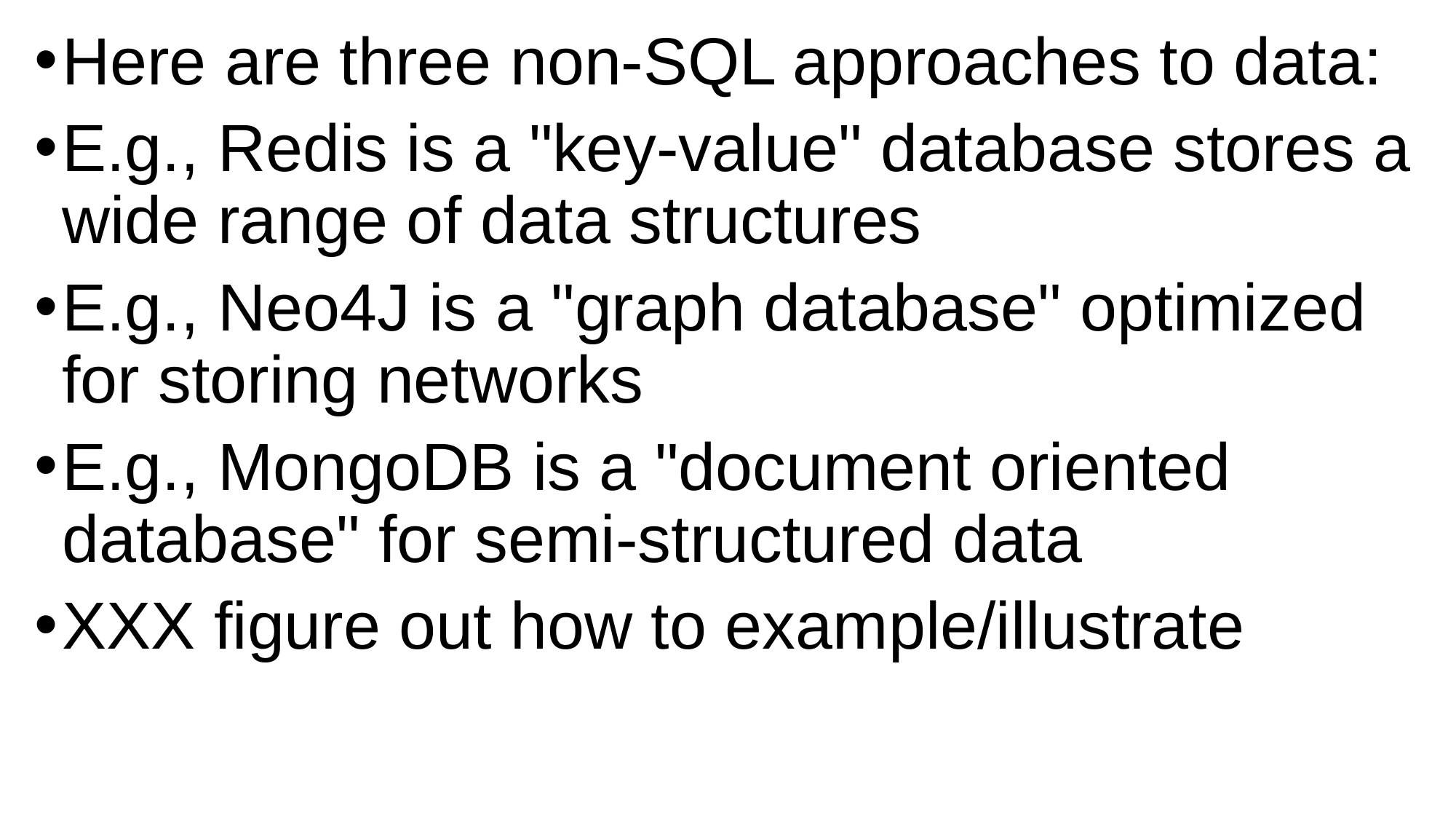

Here are three non-SQL approaches to data:
E.g., Redis is a "key-value" database stores a wide range of data structures
E.g., Neo4J is a "graph database" optimized for storing networks
E.g., MongoDB is a "document oriented database" for semi-structured data
XXX figure out how to example/illustrate